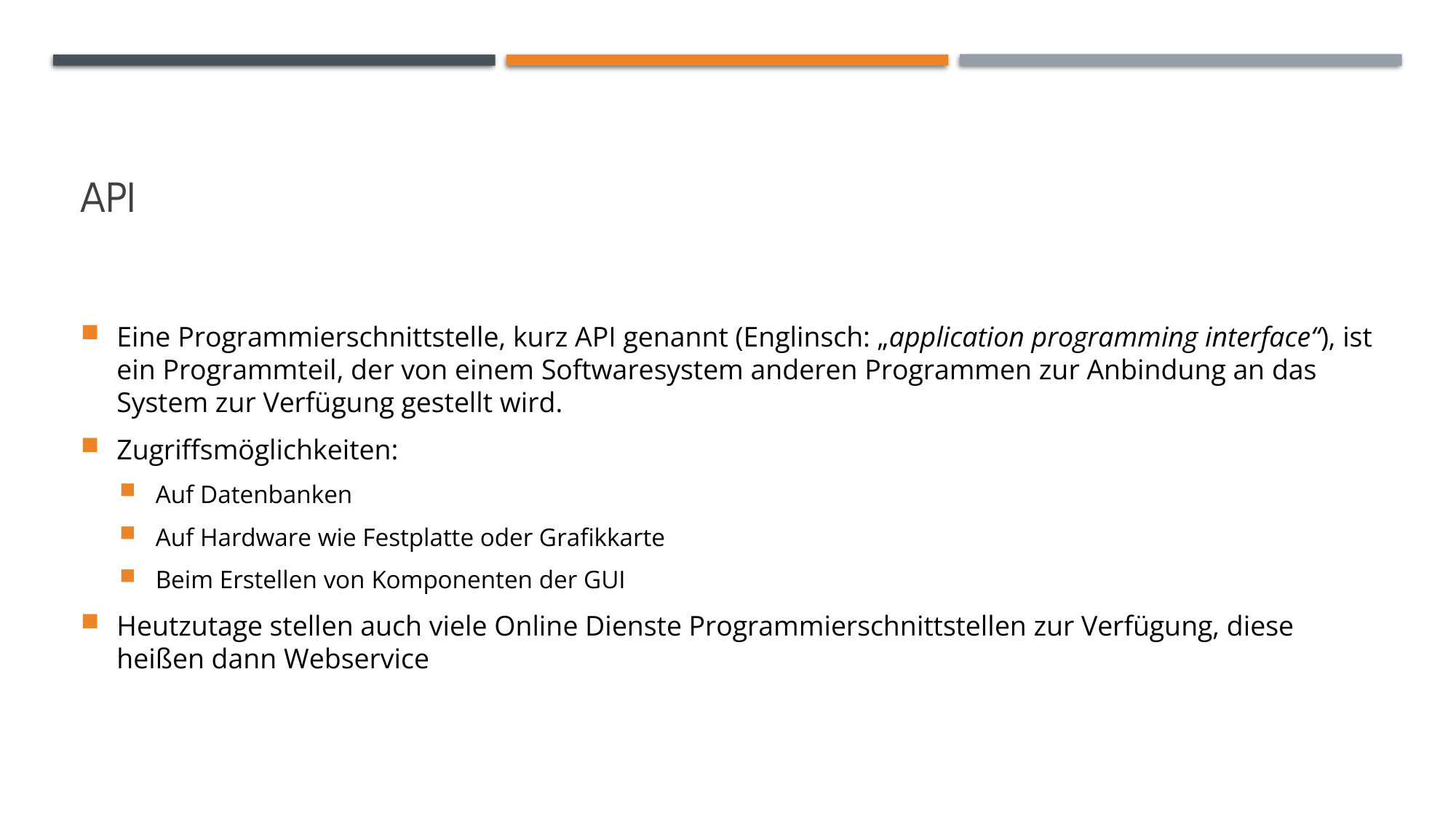

# API
Eine Programmierschnittstelle, kurz API genannt (Englinsch: „application programming interface“), ist ein Programmteil, der von einem Softwaresystem anderen Programmen zur Anbindung an das System zur Verfügung gestellt wird.
Zugriffsmöglichkeiten:
Auf Datenbanken
Auf Hardware wie Festplatte oder Grafikkarte
Beim Erstellen von Komponenten der GUI
Heutzutage stellen auch viele Online Dienste Programmierschnittstellen zur Verfügung, diese heißen dann Webservice